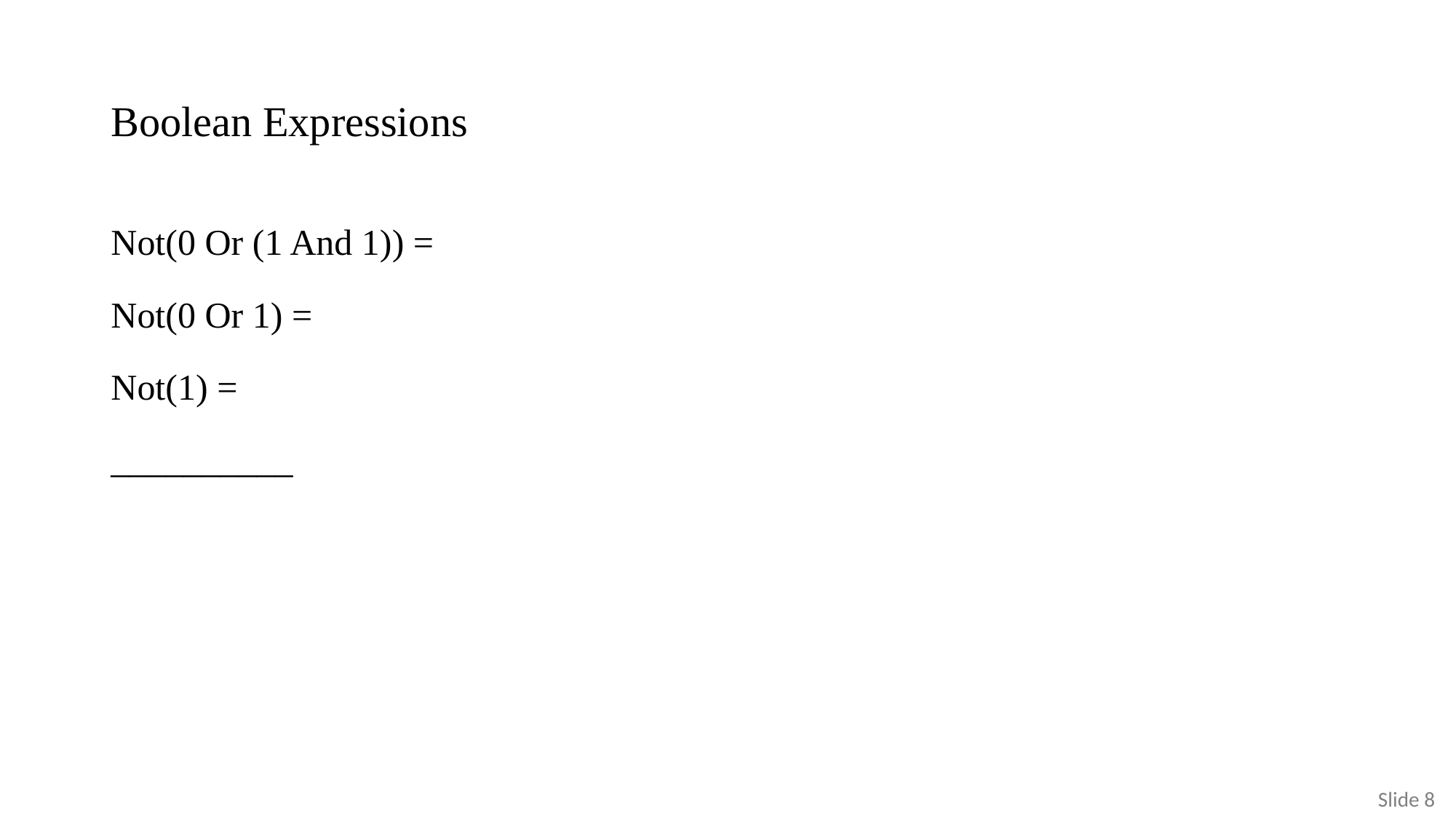

# Boolean Expressions
Not(0 Or (1 And 1)) =
Not(0 Or 1) =
Not(1) =
__________